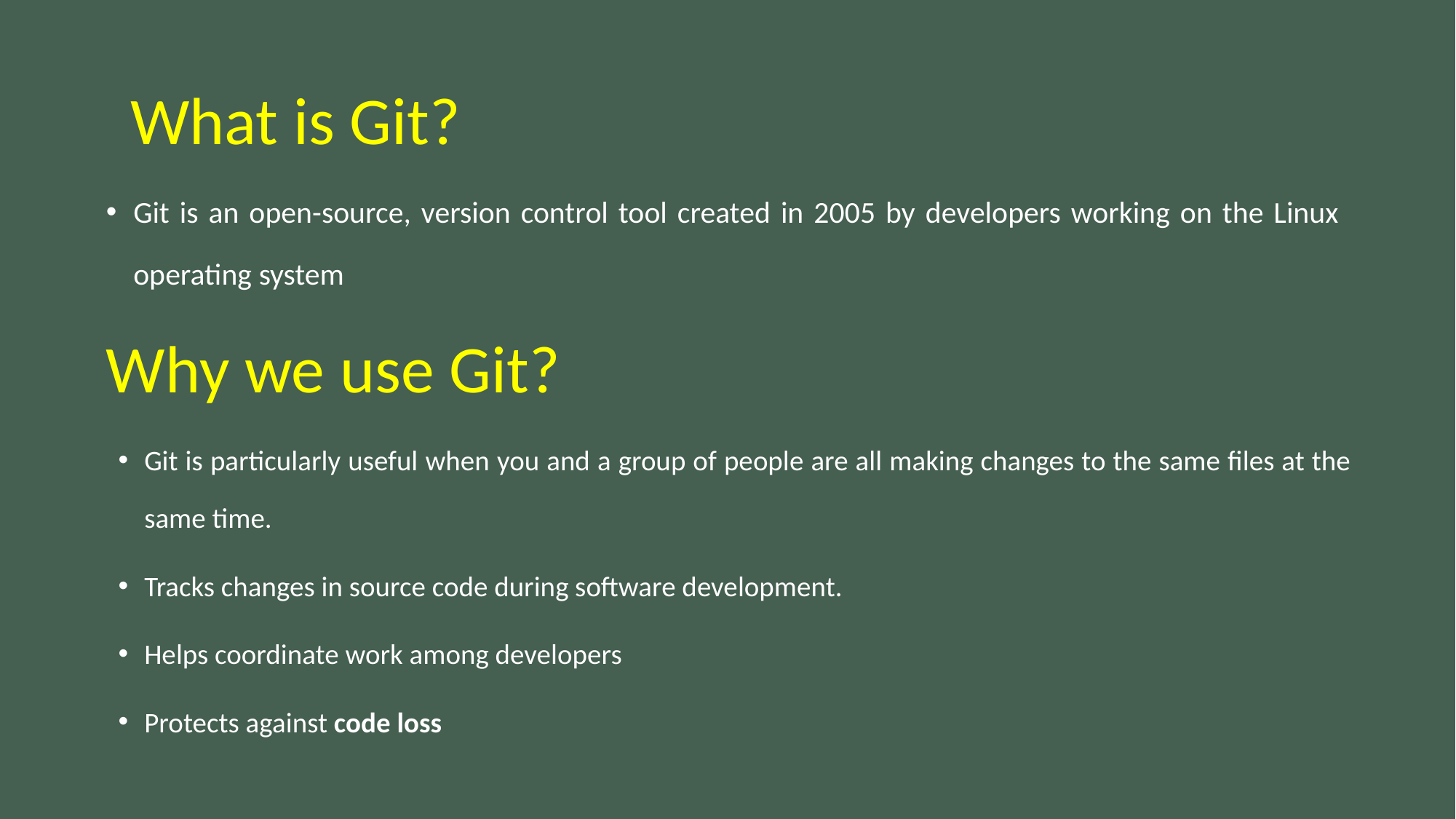

# What is Git?
Git is an open-source, version control tool created in 2005 by developers working on the Linux operating system

Why we use Git?
Git is particularly useful when you and a group of people are all making changes to the same files at the same time.
Tracks changes in source code during software development.
Helps coordinate work among developers
Protects against code loss